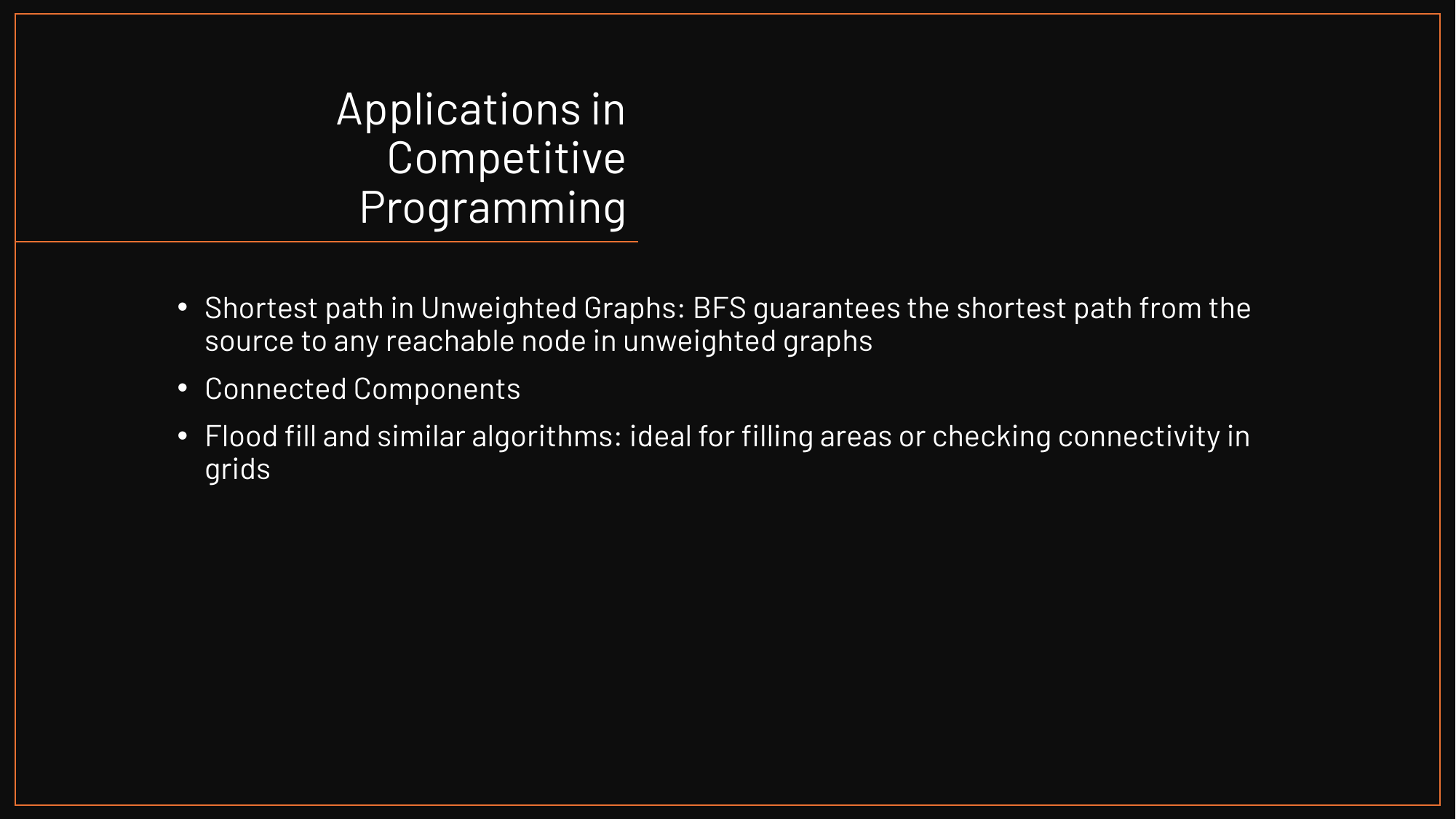

# Applications in Competitive Programming
Shortest path in Unweighted Graphs: BFS guarantees the shortest path from the source to any reachable node in unweighted graphs
Connected Components
Flood fill and similar algorithms: ideal for filling areas or checking connectivity in grids